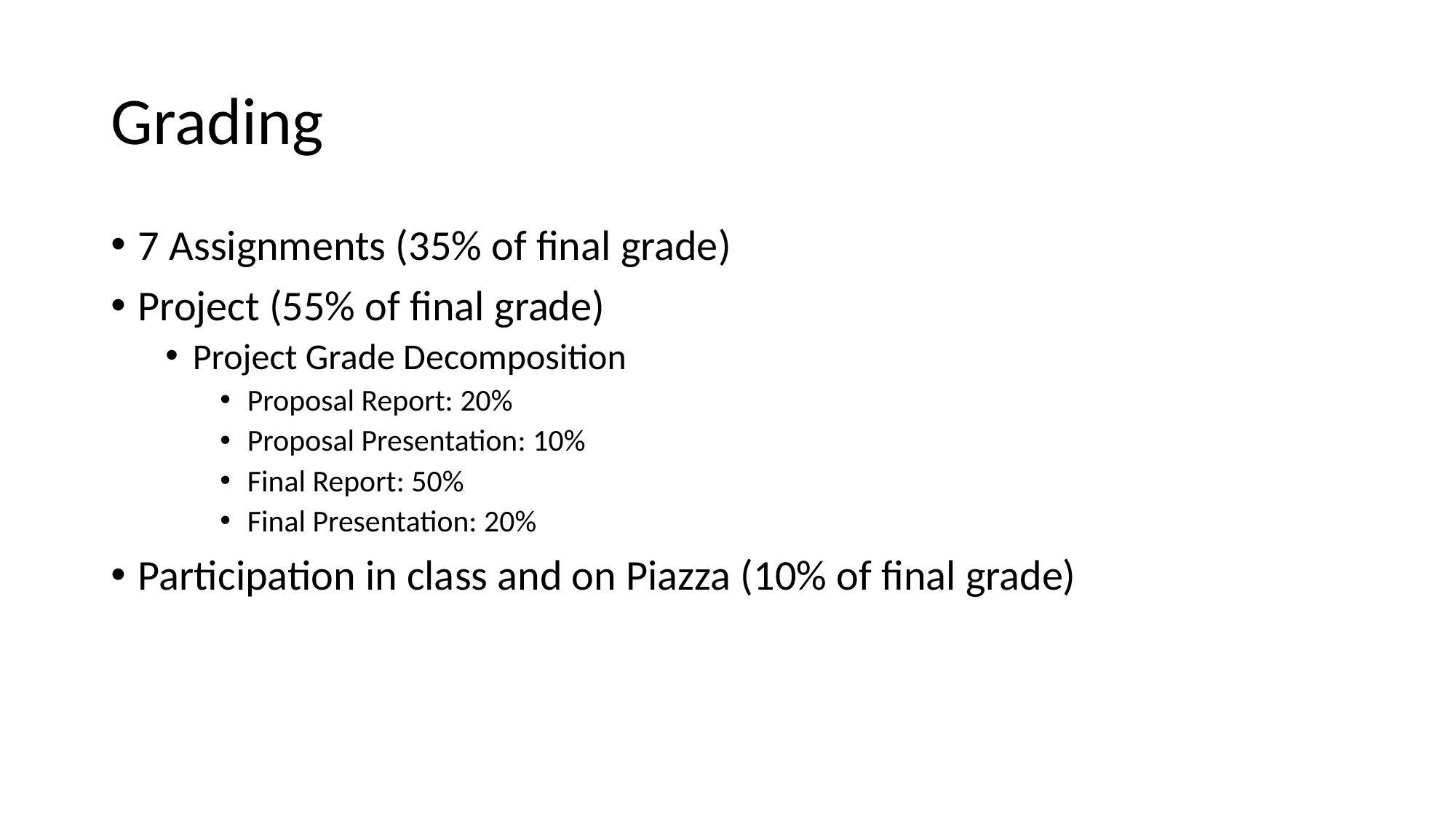

# Grading
7 Assignments (35% of final grade)
Project (55% of final grade)
Project Grade Decomposition
Proposal Report: 20%
Proposal Presentation: 10%
Final Report: 50%
Final Presentation: 20%
Participation in class and on Piazza (10% of final grade)